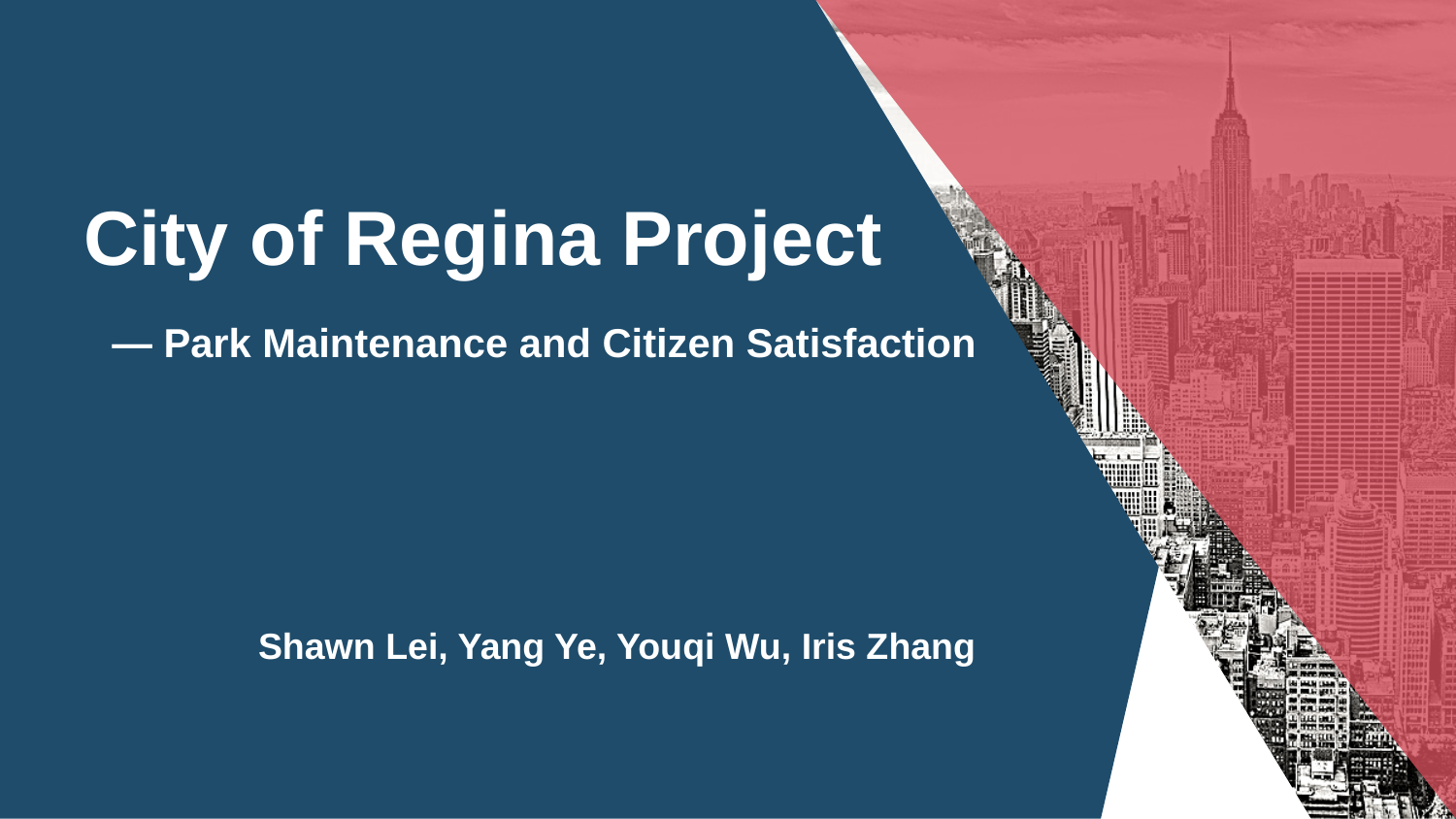

City of Regina Project
 — Park Maintenance and Citizen Satisfaction
Shawn Lei, Yang Ye, Youqi Wu, Iris Zhang